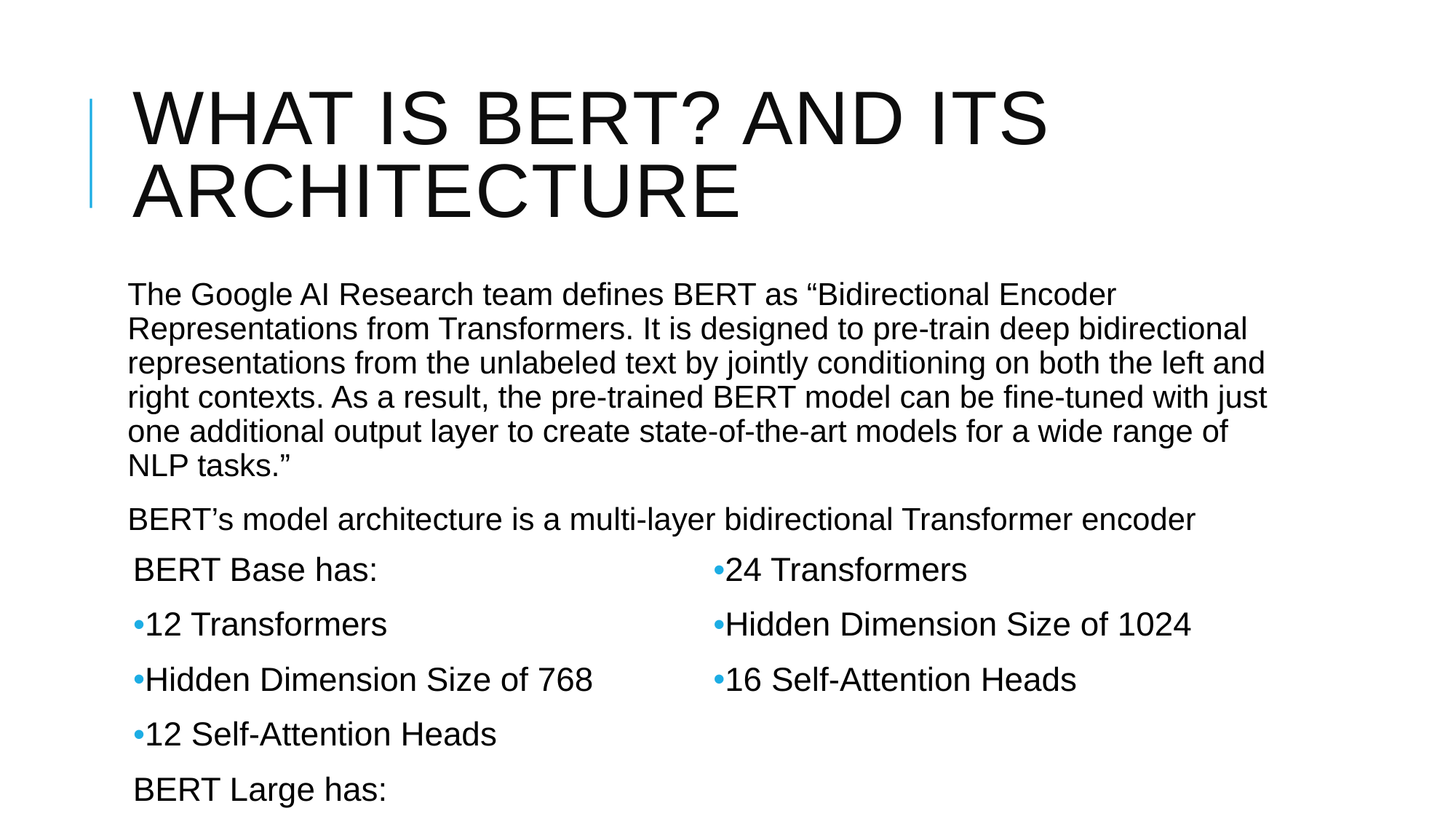

What is bert? And its architecture
The Google AI Research team defines BERT as “Bidirectional Encoder Representations from Transformers. It is designed to pre-train deep bidirectional representations from the unlabeled text by jointly conditioning on both the left and right contexts. As a result, the pre-trained BERT model can be fine-tuned with just one additional output layer to create state-of-the-art models for a wide range of NLP tasks.”
BERT’s model architecture is a multi-layer bidirectional Transformer encoder
| BERT Base has: 12 Transformers Hidden Dimension Size of 768 12 Self-Attention Heads BERT Large has: | 24 Transformers Hidden Dimension Size of 1024 16 Self-Attention Heads |
| --- | --- |